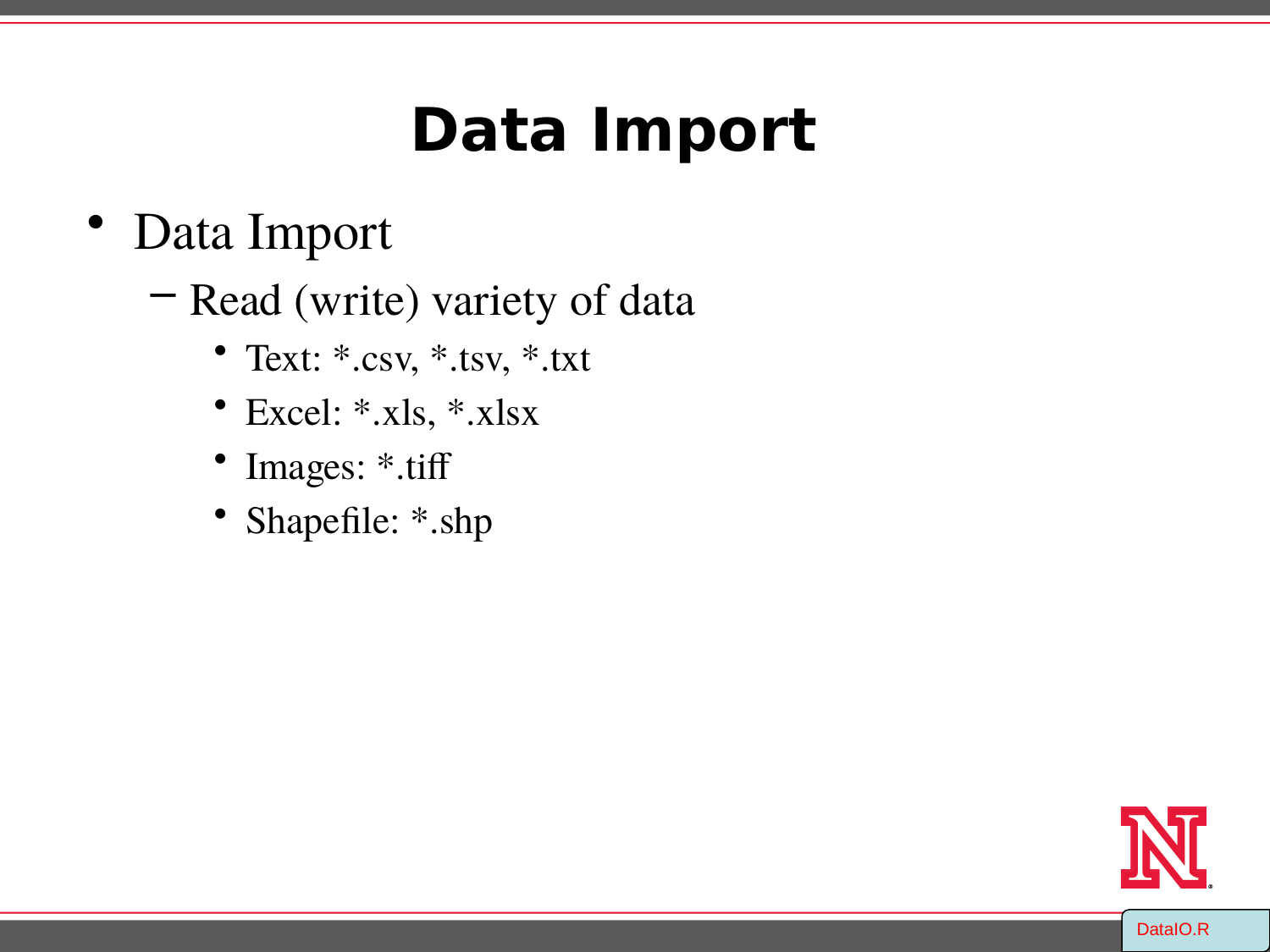

# Data Import
Data Import
Read (write) variety of data
Text: *.csv, *.tsv, *.txt
Excel: *.xls, *.xlsx
Images: *.tiff
Shapefile: *.shp

DataIO.R